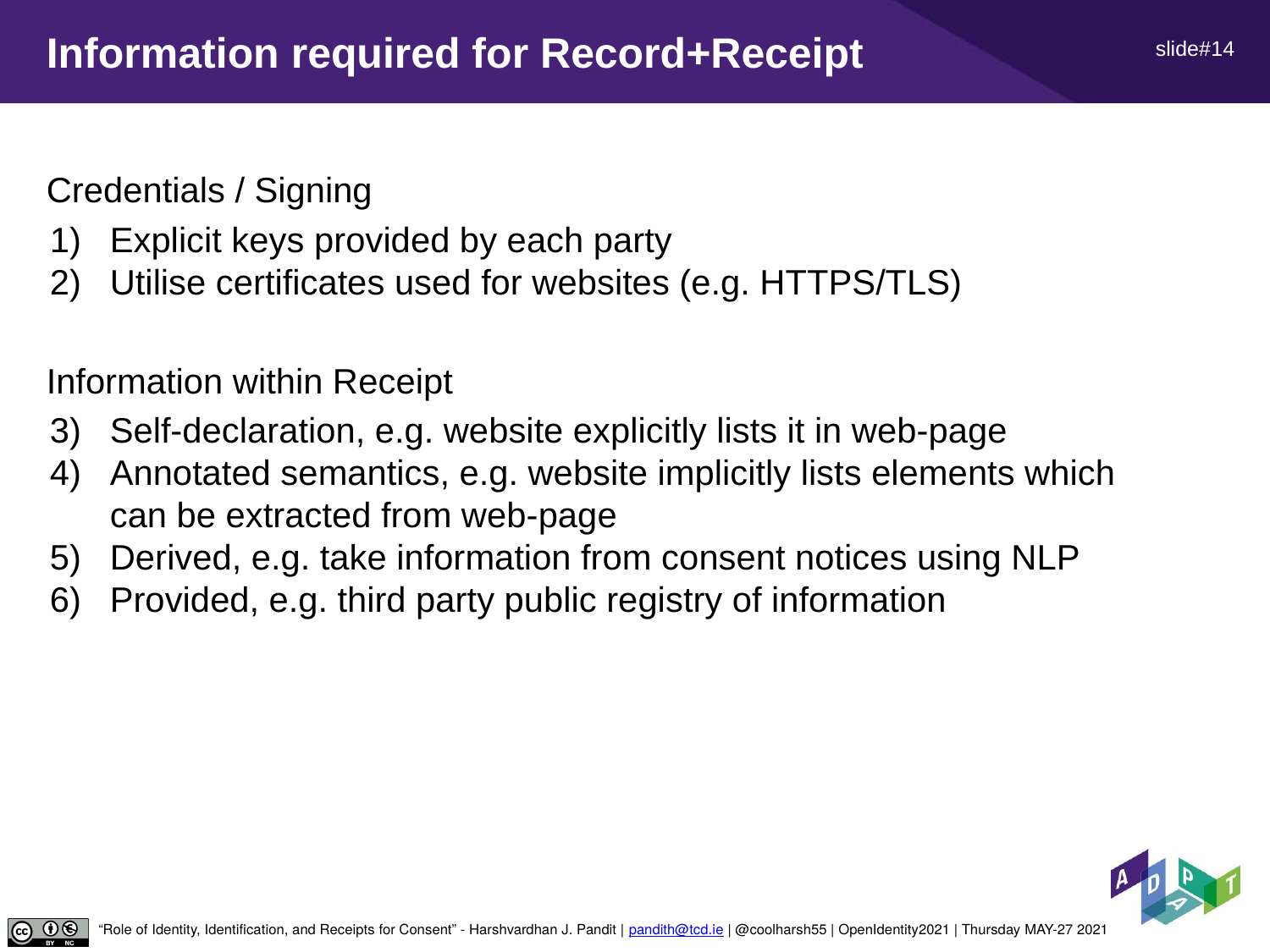

# Information required for Record+Receipt
Credentials / Signing
Explicit keys provided by each party
Utilise certificates used for websites (e.g. HTTPS/TLS)

Information within Receipt
Self-declaration, e.g. website explicitly lists it in web-page
Annotated semantics, e.g. website implicitly lists elements which can be extracted from web-page
Derived, e.g. take information from consent notices using NLP
Provided, e.g. third party public registry of information